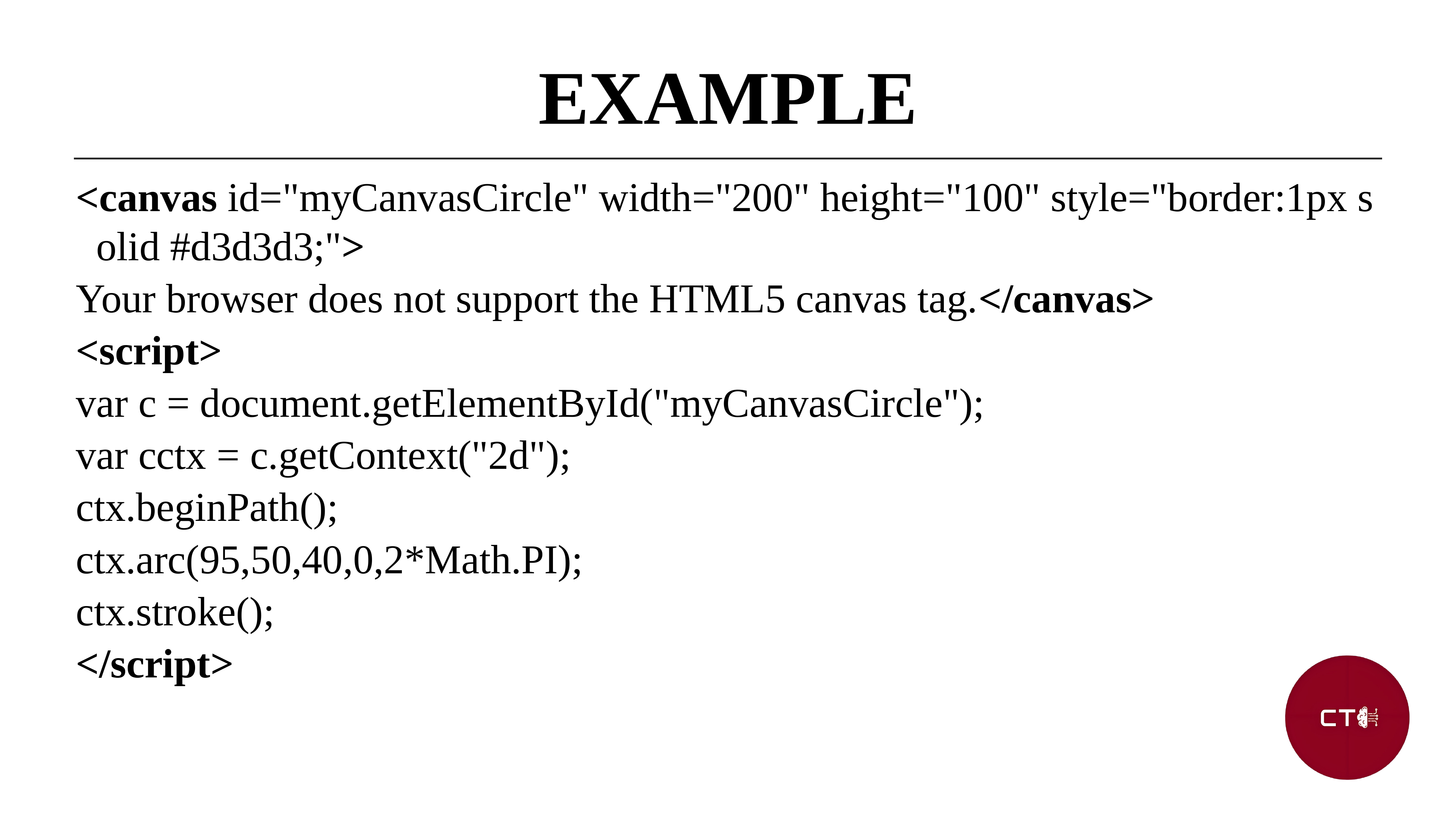

EXAMPLE
<canvas id="myCanvasCircle" width="200" height="100" style="border:1px solid #d3d3d3;">
Your browser does not support the HTML5 canvas tag.</canvas>
<script>
var c = document.getElementById("myCanvasCircle");
var cctx = c.getContext("2d");
ctx.beginPath();
ctx.arc(95,50,40,0,2*Math.PI);
ctx.stroke();
</script>